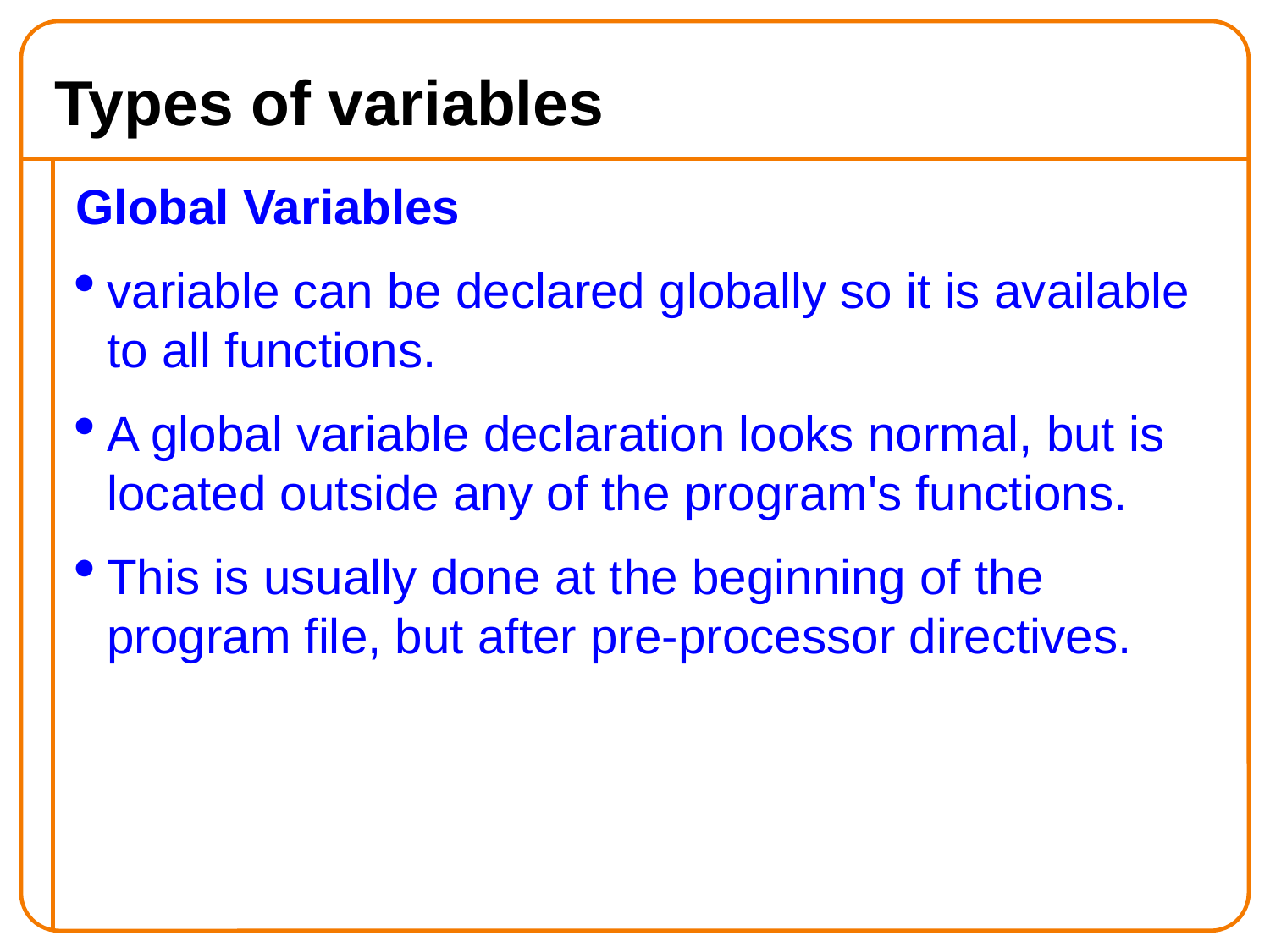

Types of variables
Global Variables
variable can be declared globally so it is available to all functions.
A global variable declaration looks normal, but is located outside any of the program's functions.
This is usually done at the beginning of the program file, but after pre-processor directives.